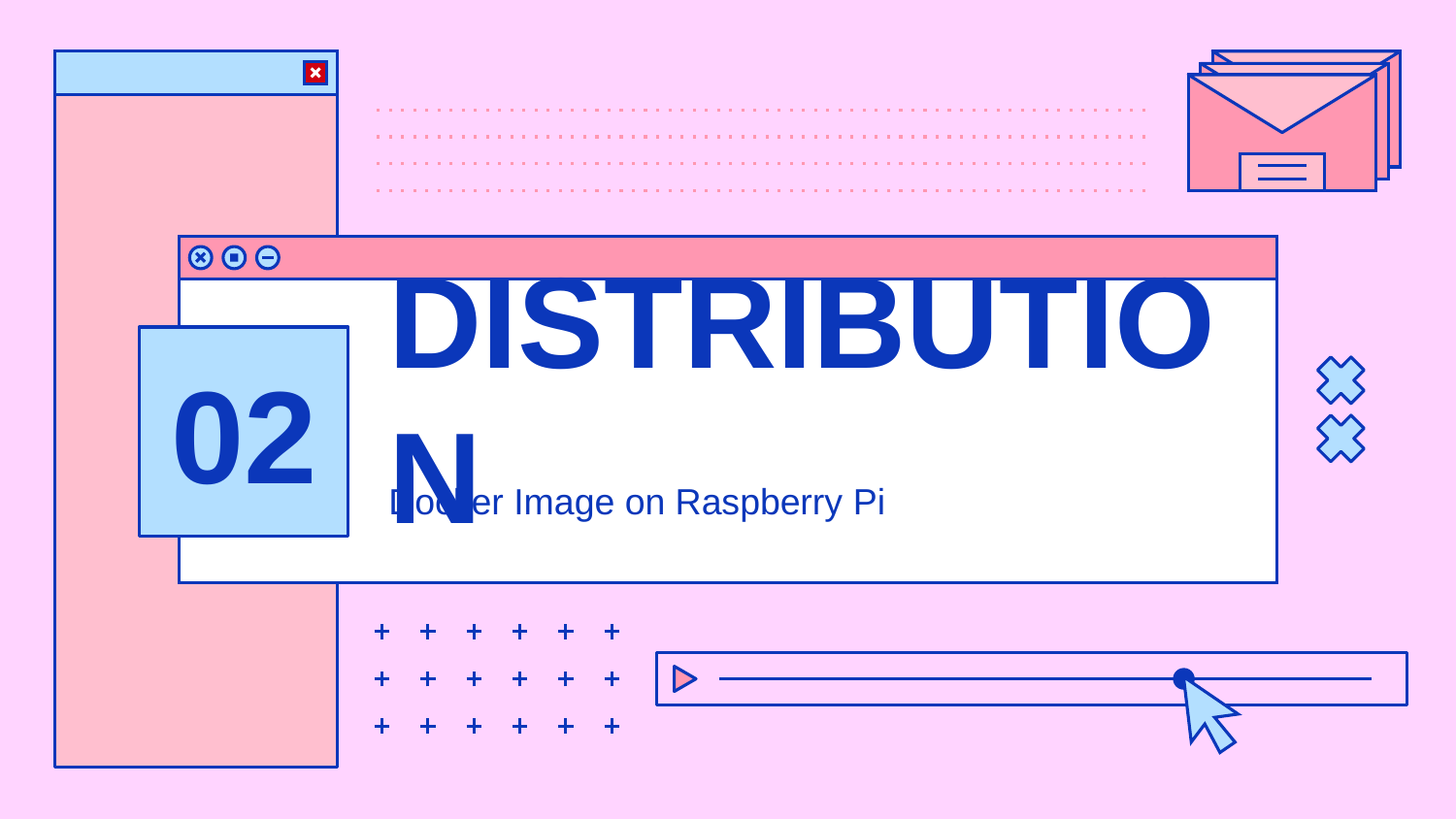

# DISTRIBUTION

02
Docker Image on Raspberry Pi